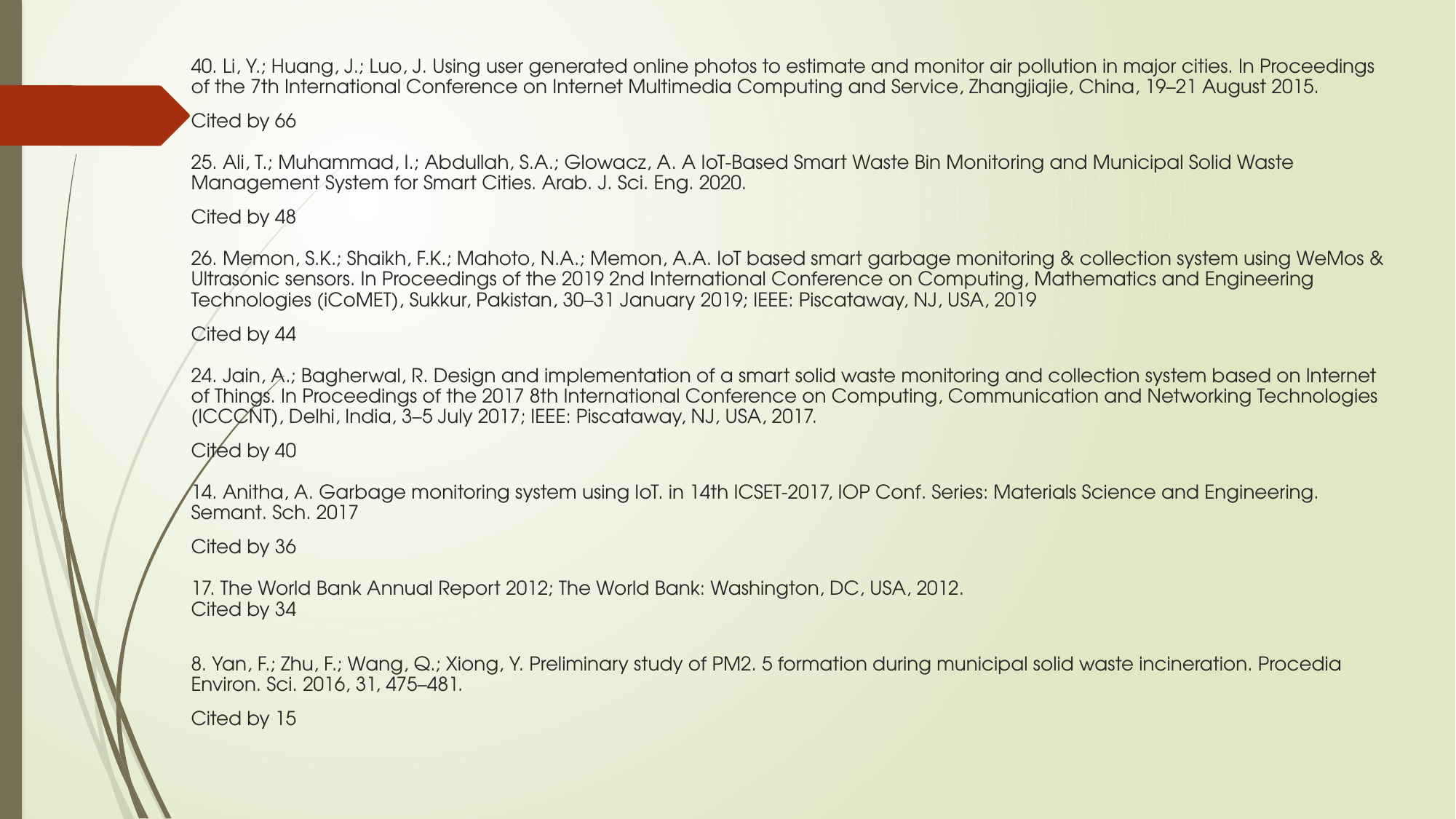

# 40. Li, Y.; Huang, J.; Luo, J. Using user generated online photos to estimate and monitor air pollution in major cities. In Proceedings of the 7th International Conference on Internet Multimedia Computing and Service, Zhangjiajie, China, 19–21 August 2015.
Cited by 66 
25. Ali, T.; Muhammad, I.; Abdullah, S.A.; Glowacz, A. A IoT-Based Smart Waste Bin Monitoring and Municipal Solid Waste Management System for Smart Cities. Arab. J. Sci. Eng. 2020.
Cited by 48
26. Memon, S.K.; Shaikh, F.K.; Mahoto, N.A.; Memon, A.A. IoT based smart garbage monitoring & collection system using WeMos & Ultrasonic sensors. In Proceedings of the 2019 2nd International Conference on Computing, Mathematics and Engineering Technologies (iCoMET), Sukkur, Pakistan, 30–31 January 2019; IEEE: Piscataway, NJ, USA, 2019
Cited by 44
24. Jain, A.; Bagherwal, R. Design and implementation of a smart solid waste monitoring and collection system based on Internet of Things. In Proceedings of the 2017 8th International Conference on Computing, Communication and Networking Technologies (ICCCNT), Delhi, India, 3–5 July 2017; IEEE: Piscataway, NJ, USA, 2017.
Cited by 40
14. Anitha, A. Garbage monitoring system using IoT. in 14th ICSET-2017, IOP Conf. Series: Materials Science and Engineering. Semant. Sch. 2017
Cited by 36
17. The World Bank Annual Report 2012; The World Bank: Washington, DC, USA, 2012.
Cited by 34
8. Yan, F.; Zhu, F.; Wang, Q.; Xiong, Y. Preliminary study of PM2. 5 formation during municipal solid waste incineration. Procedia Environ. Sci. 2016, 31, 475–481.
Cited by 15